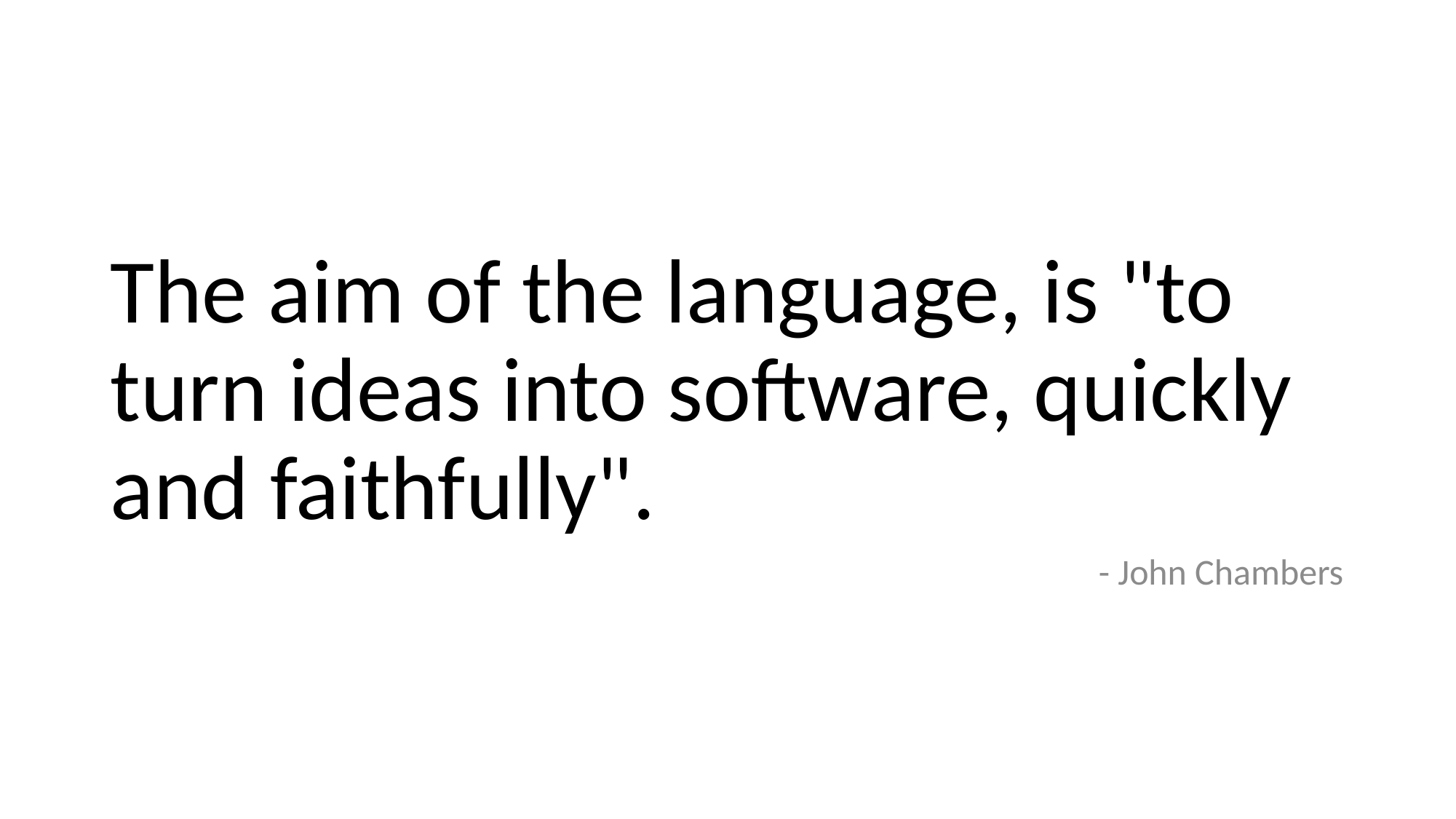

# The aim of the language, is "to turn ideas into software, quickly and faithfully".
- John Chambers